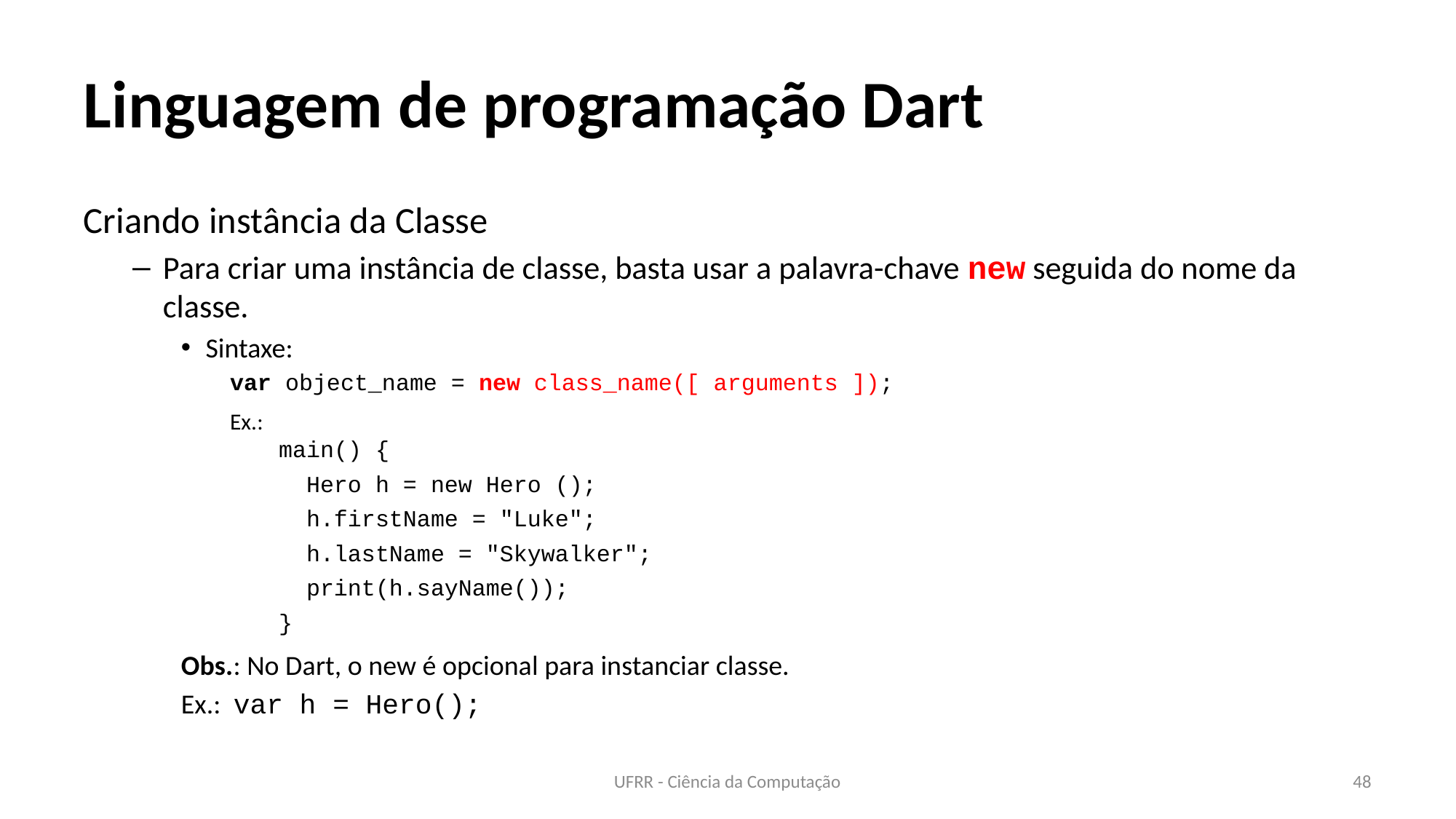

# Linguagem de programação Dart
Criando instância da Classe
Para criar uma instância de classe, basta usar a palavra-chave new seguida do nome da classe.
Sintaxe:
var object_name = new class_name([ arguments ]);
Ex.:
main() {
  Hero h = new Hero ();
  h.firstName = "Luke";
  h.lastName = "Skywalker";
  print(h.sayName());
}
Obs.: No Dart, o new é opcional para instanciar classe.
Ex.:  var h = Hero();
UFRR - Ciência da Computação
48